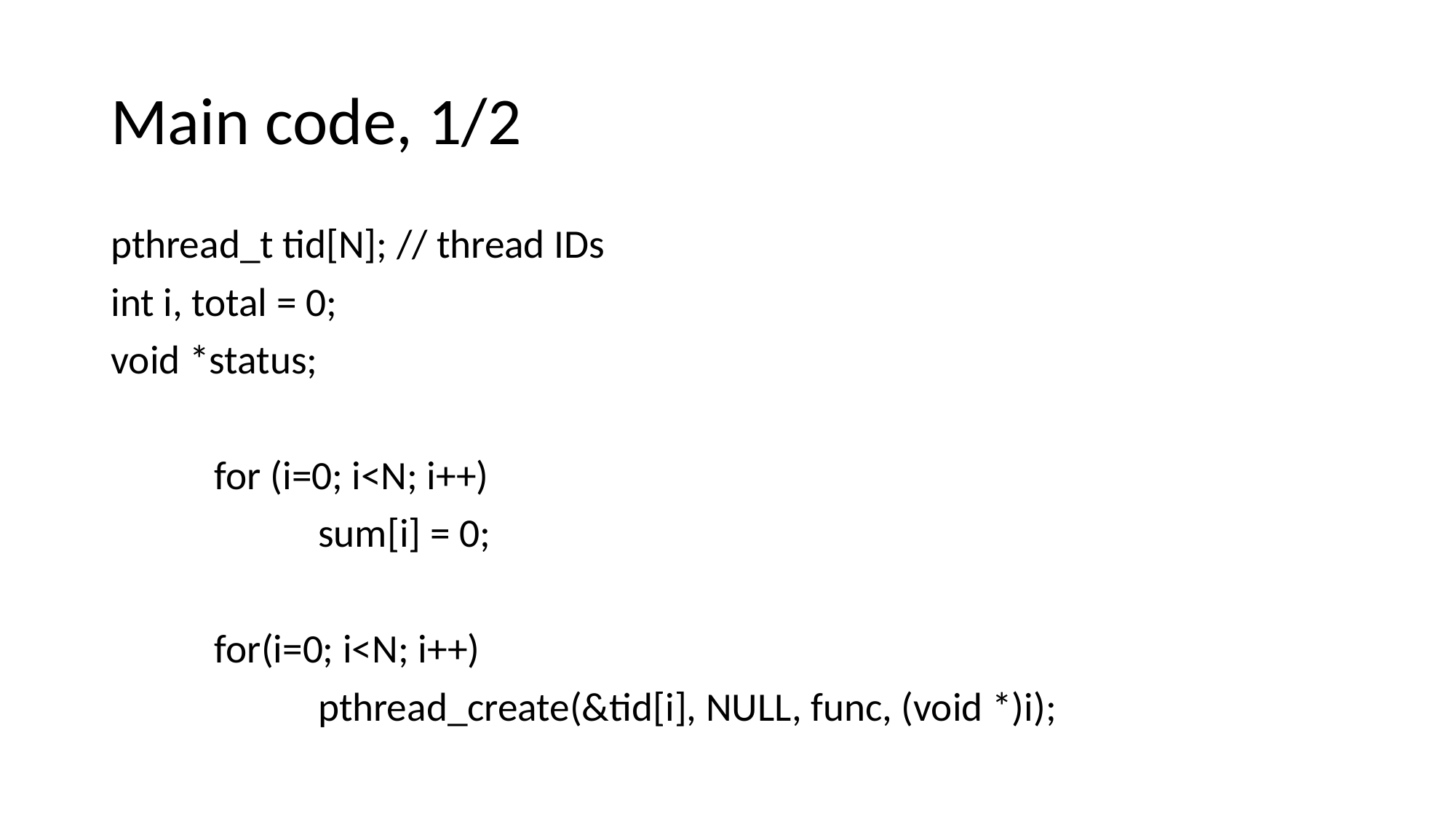

# Main code, 1/2
pthread_t tid[N]; // thread IDs
int i, total = 0;
void *status;

	for (i=0; i<N; i++)
		sum[i] = 0;

	for(i=0; i<N; i++)
		pthread_create(&tid[i], NULL, func, (void *)i);